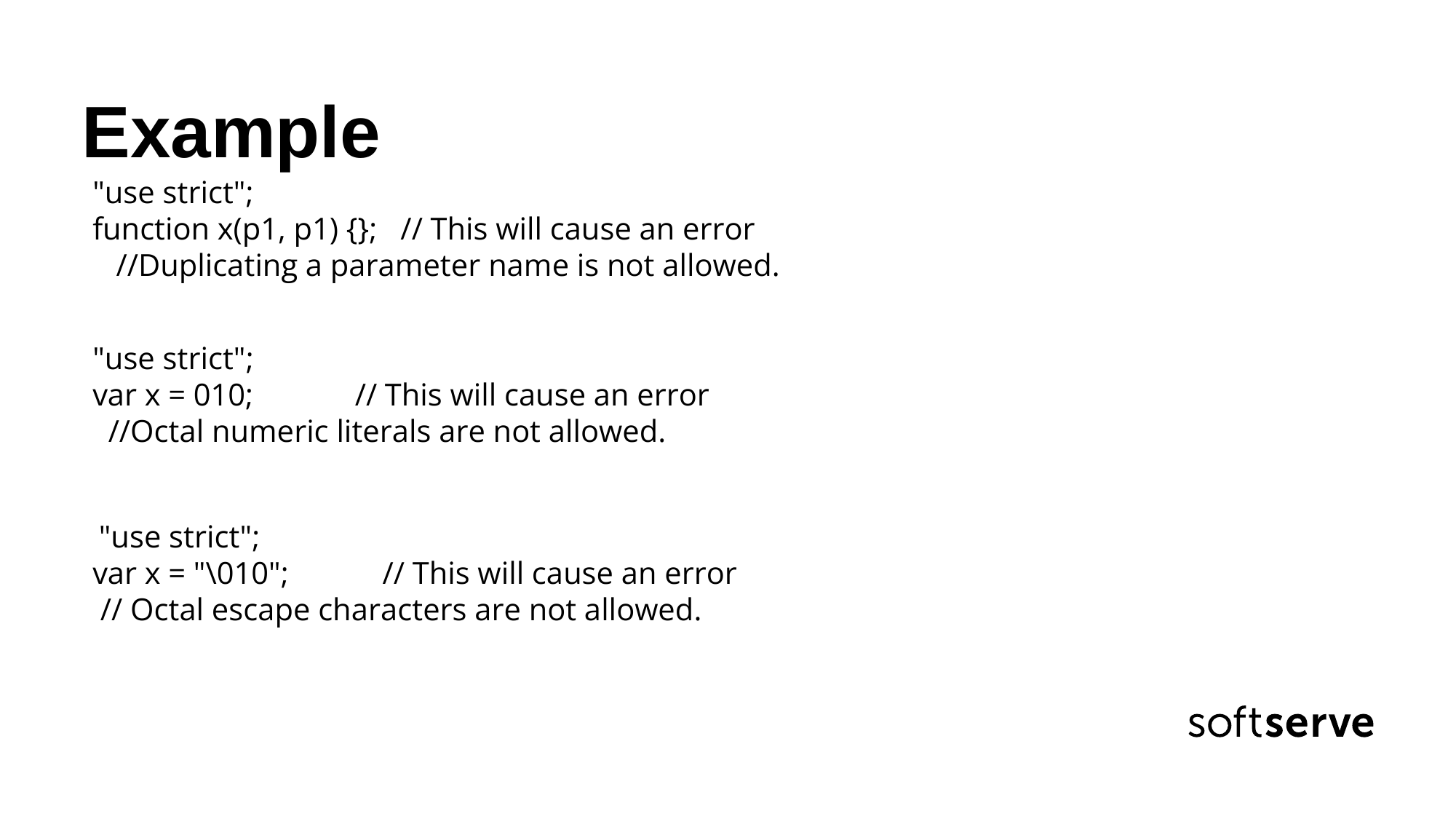

Example
"use strict";
function x(p1, p1) {};   // This will cause an error
   //Duplicating a parameter name is not allowed.
"use strict";
var x = 010;             // This will cause an error
  //Octal numeric literals are not allowed.
 "use strict";
var x = "\010";            // This will cause an error
 // Octal escape characters are not allowed.